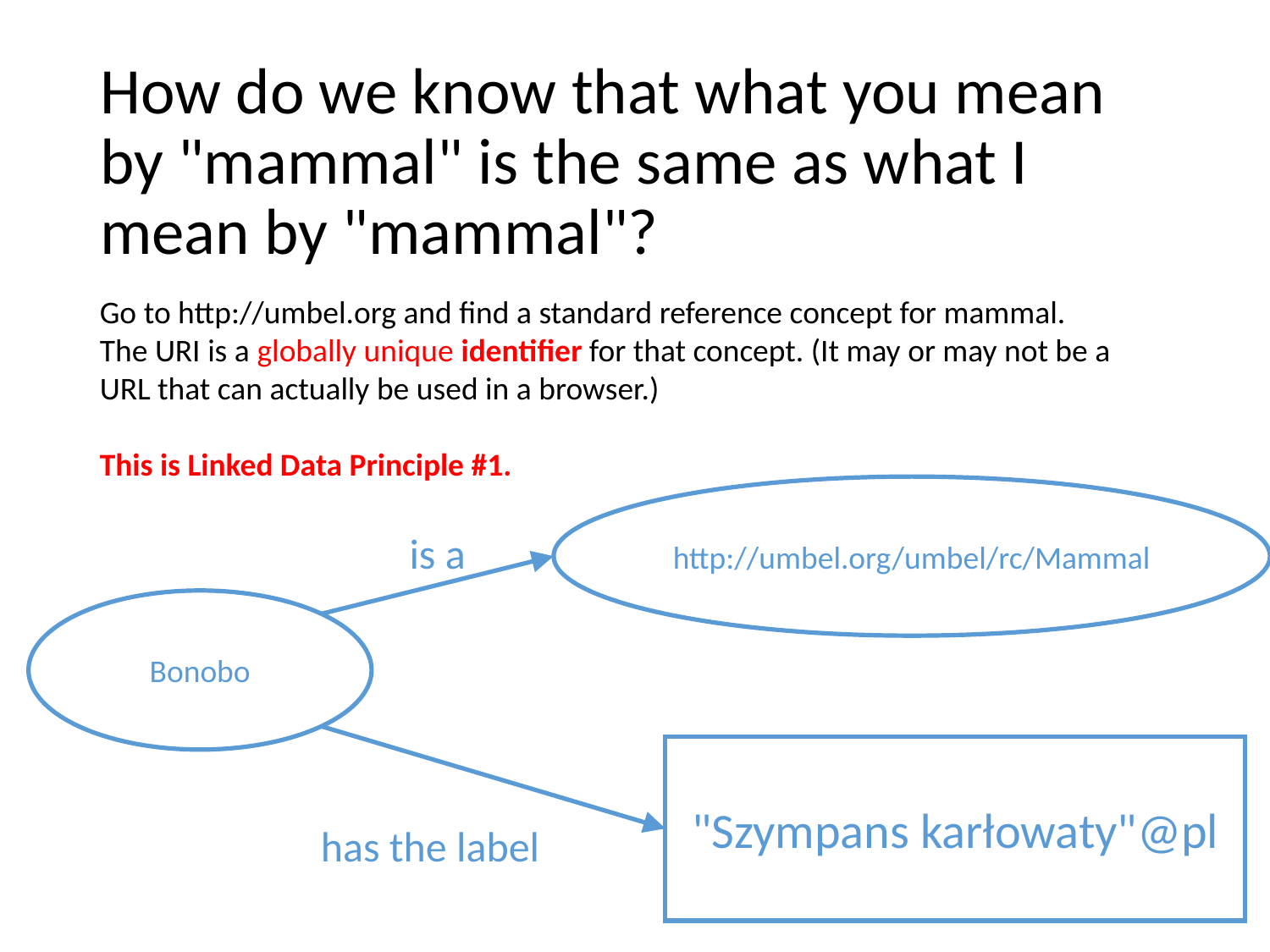

# How do we know that what you mean by "mammal" is the same as what I mean by "mammal"?
Go to http://umbel.org and find a standard reference concept for mammal.  The URI is a globally unique identifier for that concept. (It may or may not be a URL that can actually be used in a browser.)

This is Linked Data Principle #1.
http://umbel.org/umbel/rc/Mammal
is a
Bonobo
"Szympans karłowaty"@pl
has the label